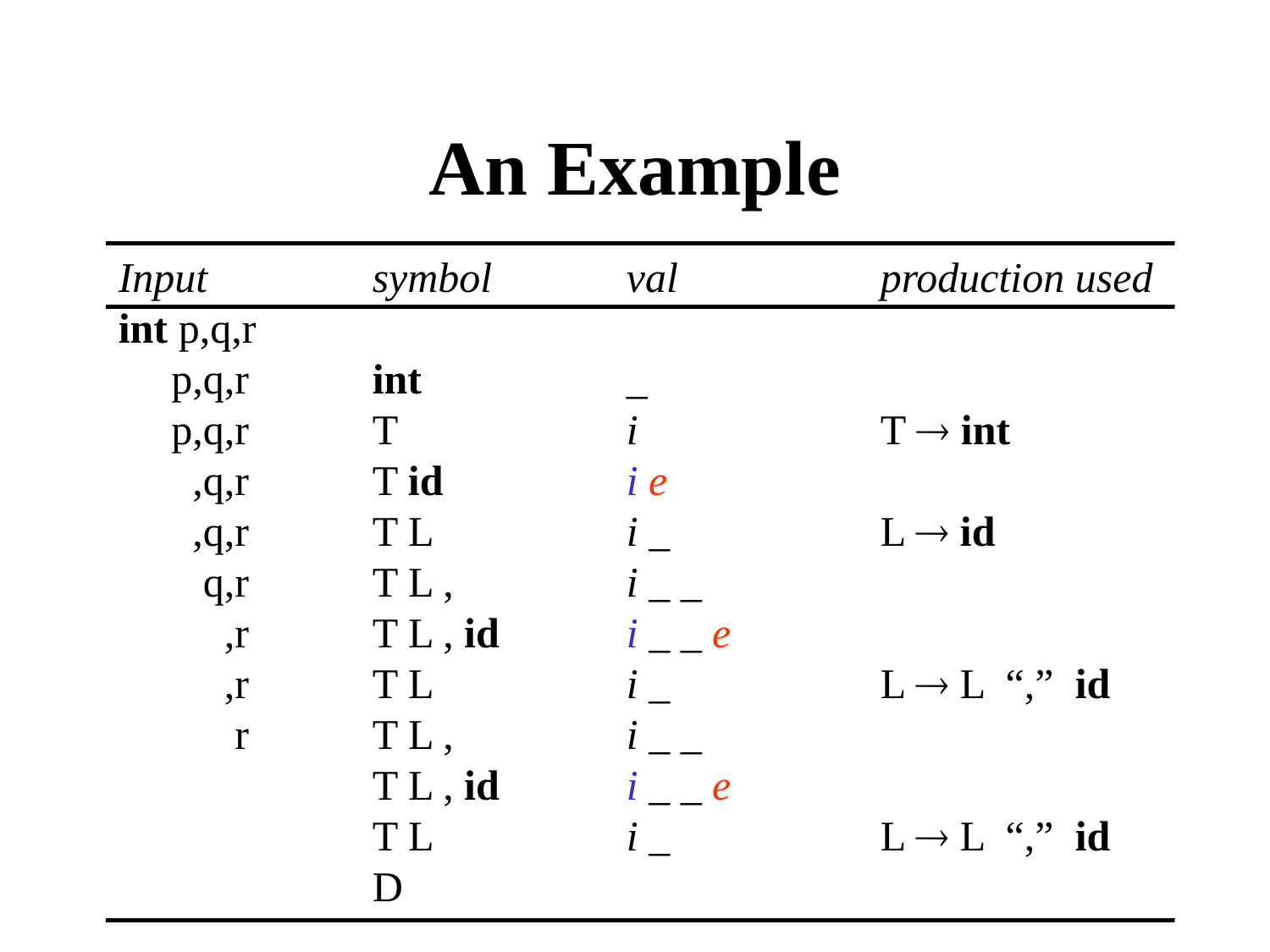

An Example
Input		symbol		val		production used
int p,q,r
     p,q,r	int		_
     p,q,r	T		i		T → int
       ,q,r	T id		i e
       ,q,r	T L		i _		L → id
        q,r	T L ,		i _ _
          ,r	T L , id	i _ _ e
          ,r	T L		i _		L → L  “,”  id
           r	T L ,		i _ _
		T L , id	i _ _ e
		T L		i _		L → L  “,”  id
		D